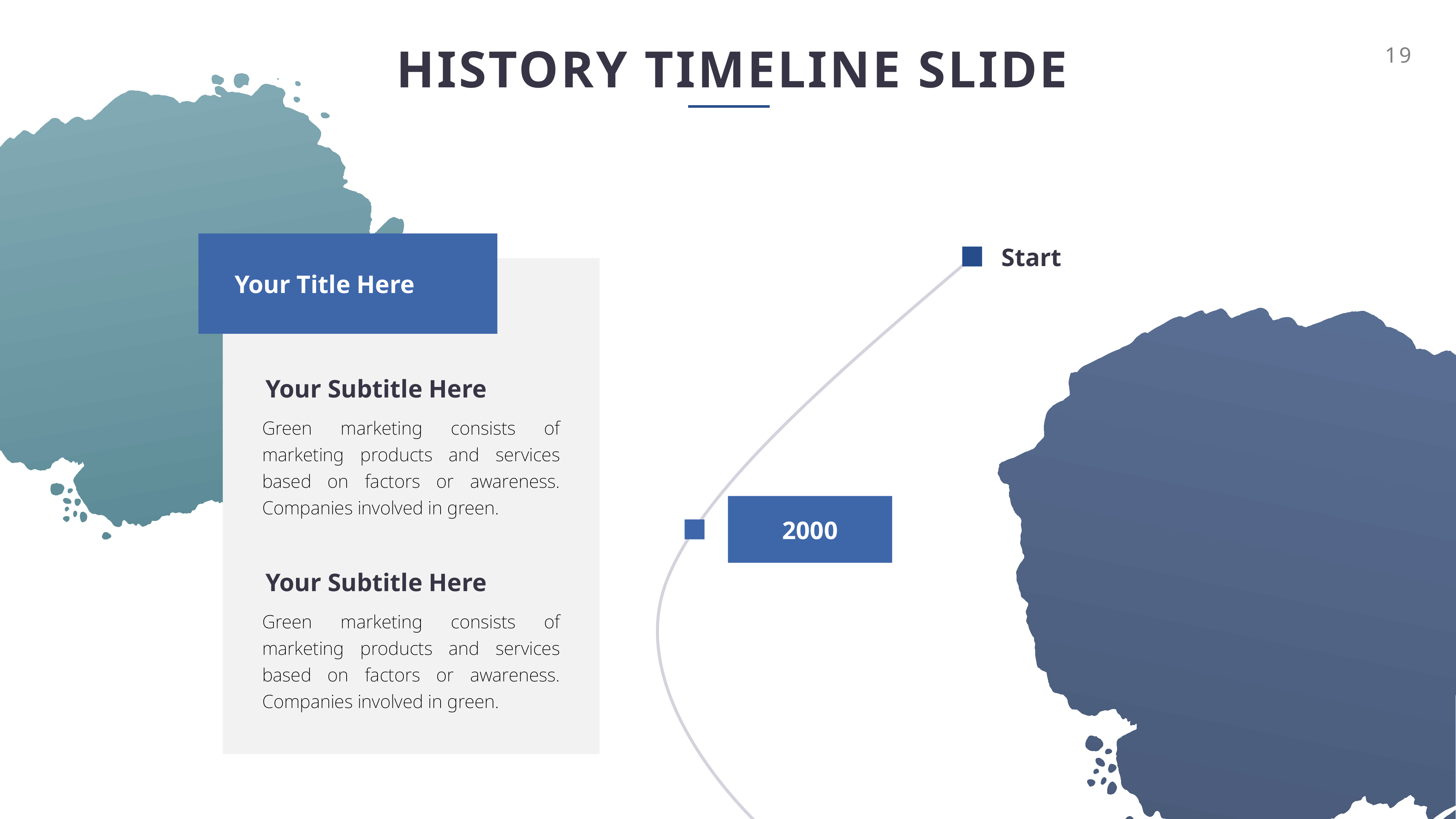

HISTORY TIMELINE SLIDE

Start

Your Title Here

Your Subtitle Here
Green marketing consists of marketing products and services based on factors or awareness. Companies involved in green.

2000

Your Subtitle Here
Green marketing consists of marketing products and services based on factors or awareness. Companies involved in green.